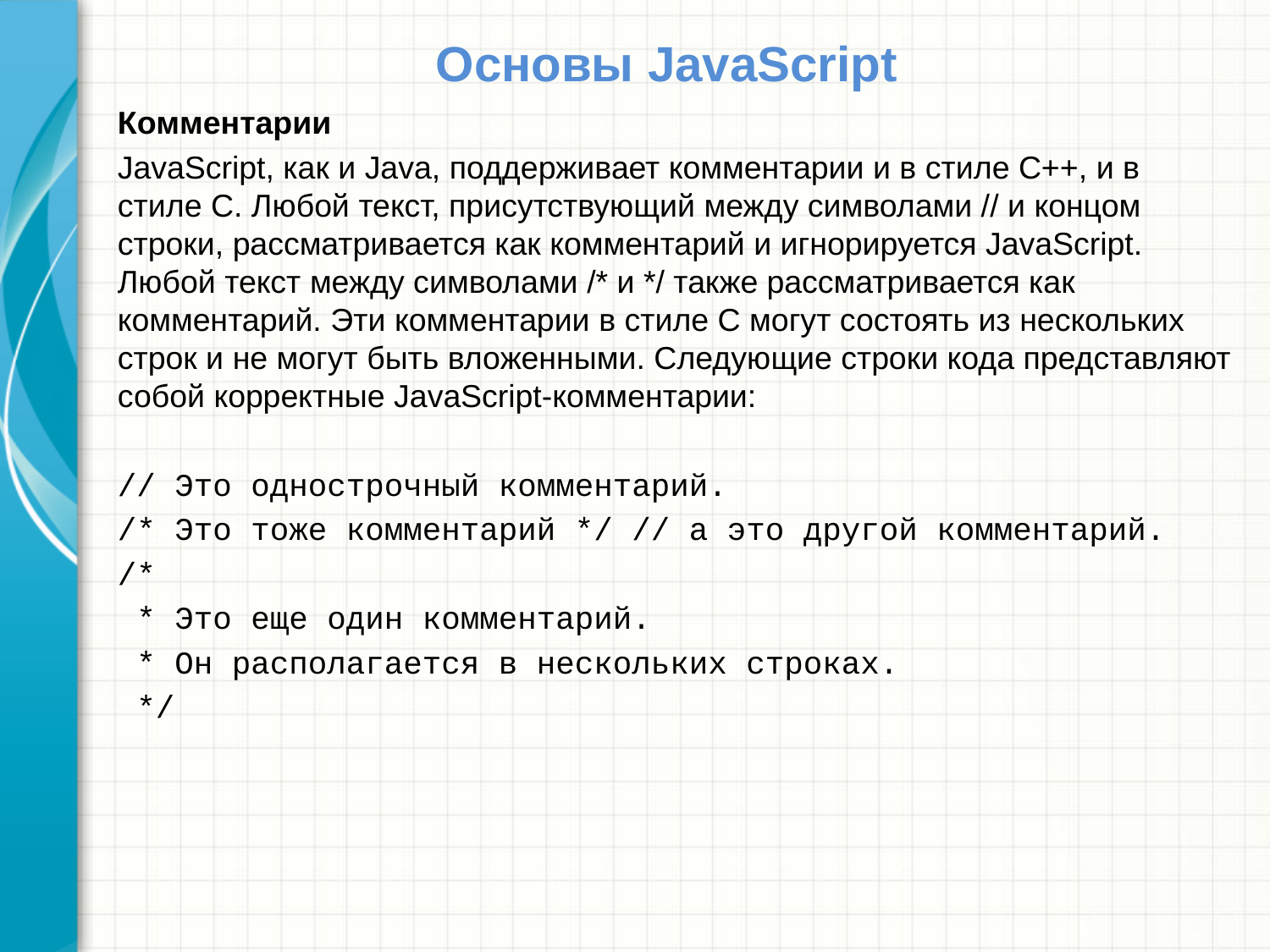

# Основы JavaScript
Комментарии
JavaScript, как и Java, поддерживает комментарии и в стиле C++, и в стиле C. Любой текст, присутствующий между символами // и концом строки, рассматривается как комментарий и игнорируется JavaScript. Любой текст между символами /* и */ также рассматривается как комментарий. Эти комментарии в стиле C могут состоять из нескольких строк и не могут быть вложенными. Следующие строки кода представляют собой корректные JavaScript-комментарии:

// Это однострочный комментарий.
/* Это тоже комментарий */ // а это другой комментарий.
/*
 * Это еще один комментарий.
 * Он располагается в нескольких строках.
 */